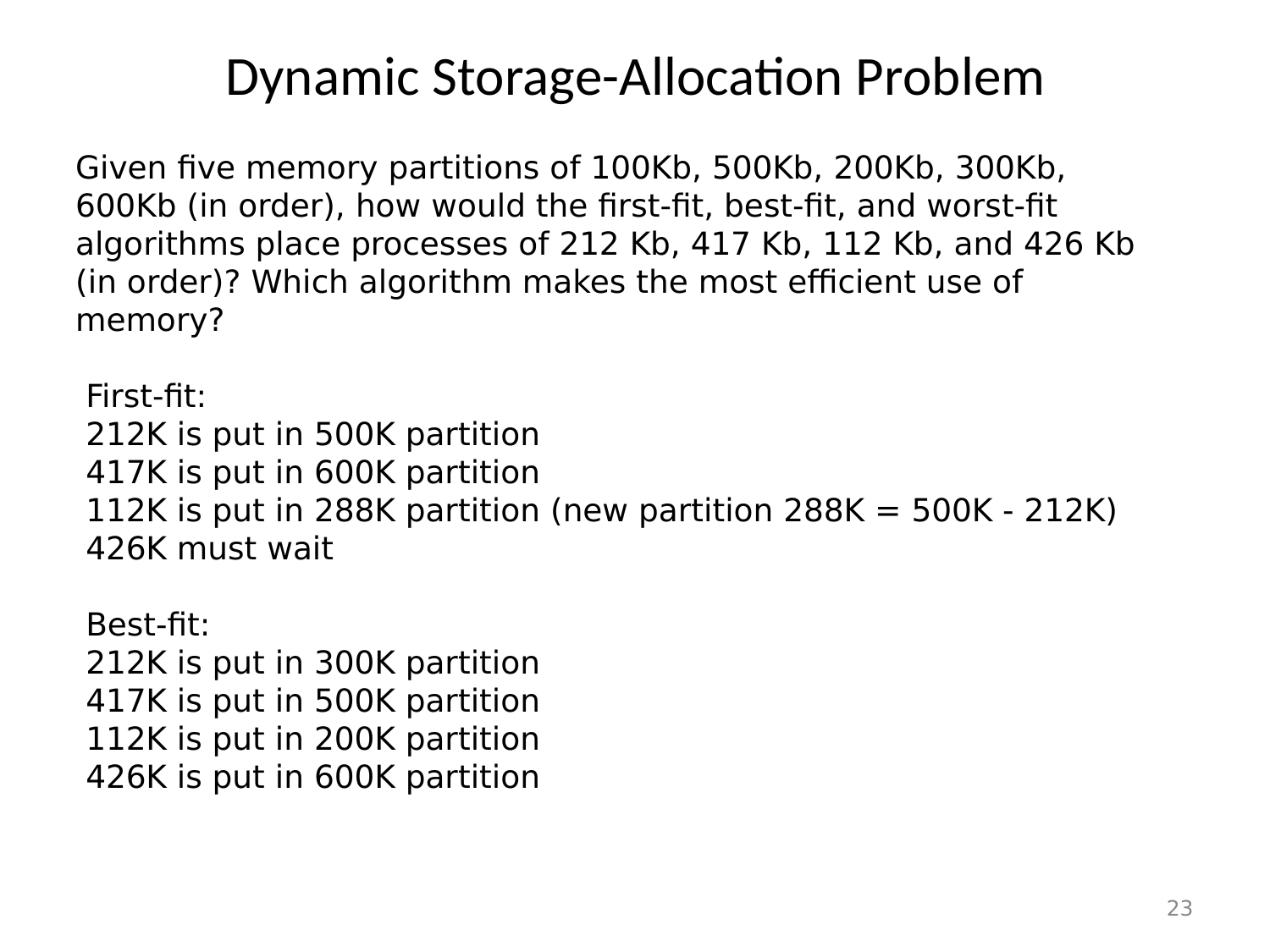

# Dynamic Storage-Allocation Problem
Given five memory partitions of 100Kb, 500Kb, 200Kb, 300Kb, 600Kb (in order), how would the first-fit, best-fit, and worst-fit algorithms place processes of 212 Kb, 417 Kb, 112 Kb, and 426 Kb (in order)? Which algorithm makes the most efficient use of memory?

 First-fit:
 212K is put in 500K partition
 417K is put in 600K partition
 112K is put in 288K partition (new partition 288K = 500K - 212K)
 426K must wait

 Best-fit:
 212K is put in 300K partition
 417K is put in 500K partition
 112K is put in 200K partition
 426K is put in 600K partition

23